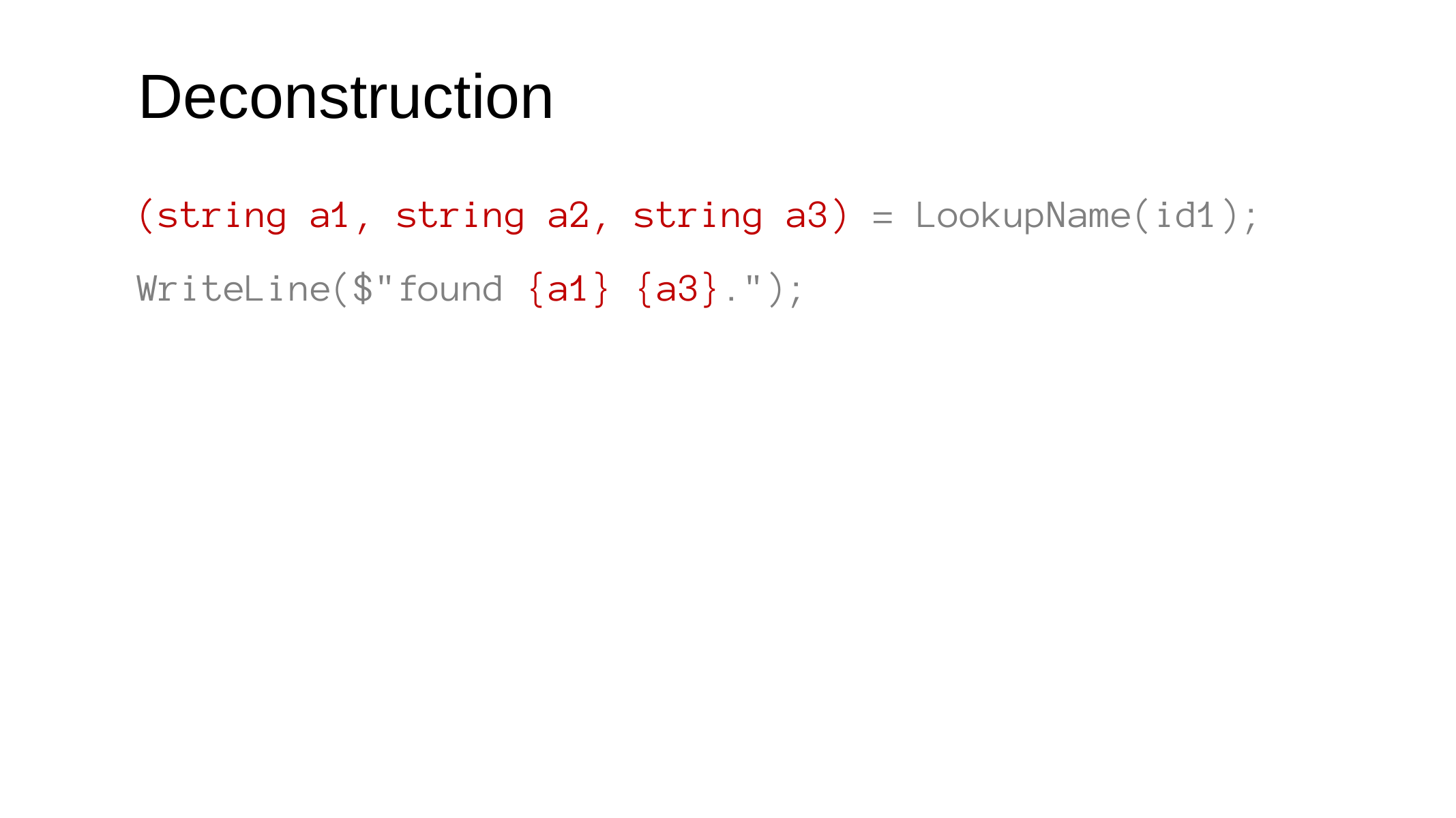

Deconstruction
(string a1, string a2, string a3) = LookupName(id1);
WriteLine($"found {a1} {a3}.");